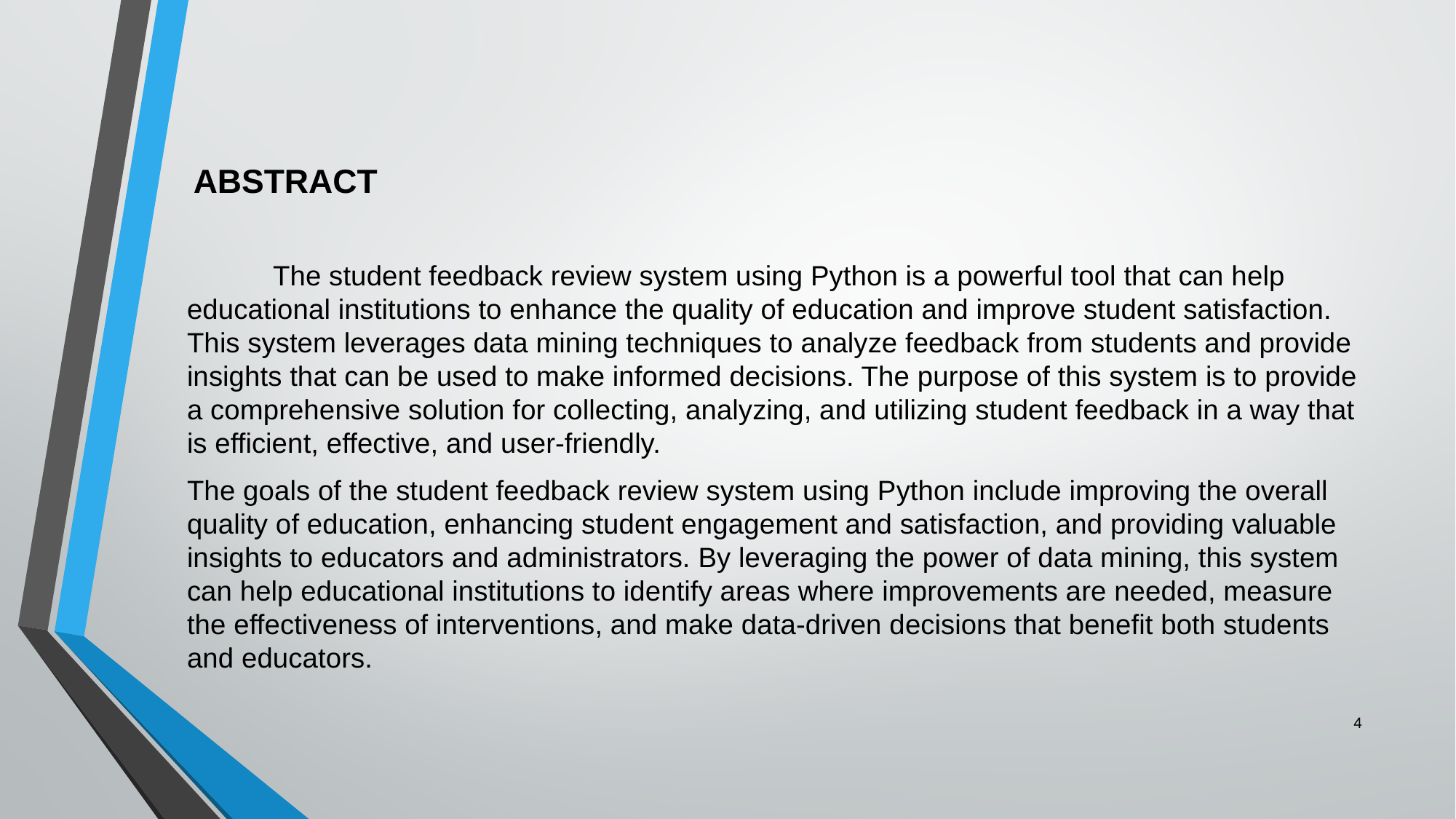

#

 ABSTRACT

           The student feedback review system using Python is a powerful tool that can help educational institutions to enhance the quality of education and improve student satisfaction. This system leverages data mining techniques to analyze feedback from students and provide insights that can be used to make informed decisions. The purpose of this system is to provide a comprehensive solution for collecting, analyzing, and utilizing student feedback in a way that is efficient, effective, and user-friendly.
The goals of the student feedback review system using Python include improving the overall quality of education, enhancing student engagement and satisfaction, and providing valuable insights to educators and administrators. By leveraging the power of data mining, this system can help educational institutions to identify areas where improvements are needed, measure the effectiveness of interventions, and make data-driven decisions that benefit both students and educators.

4